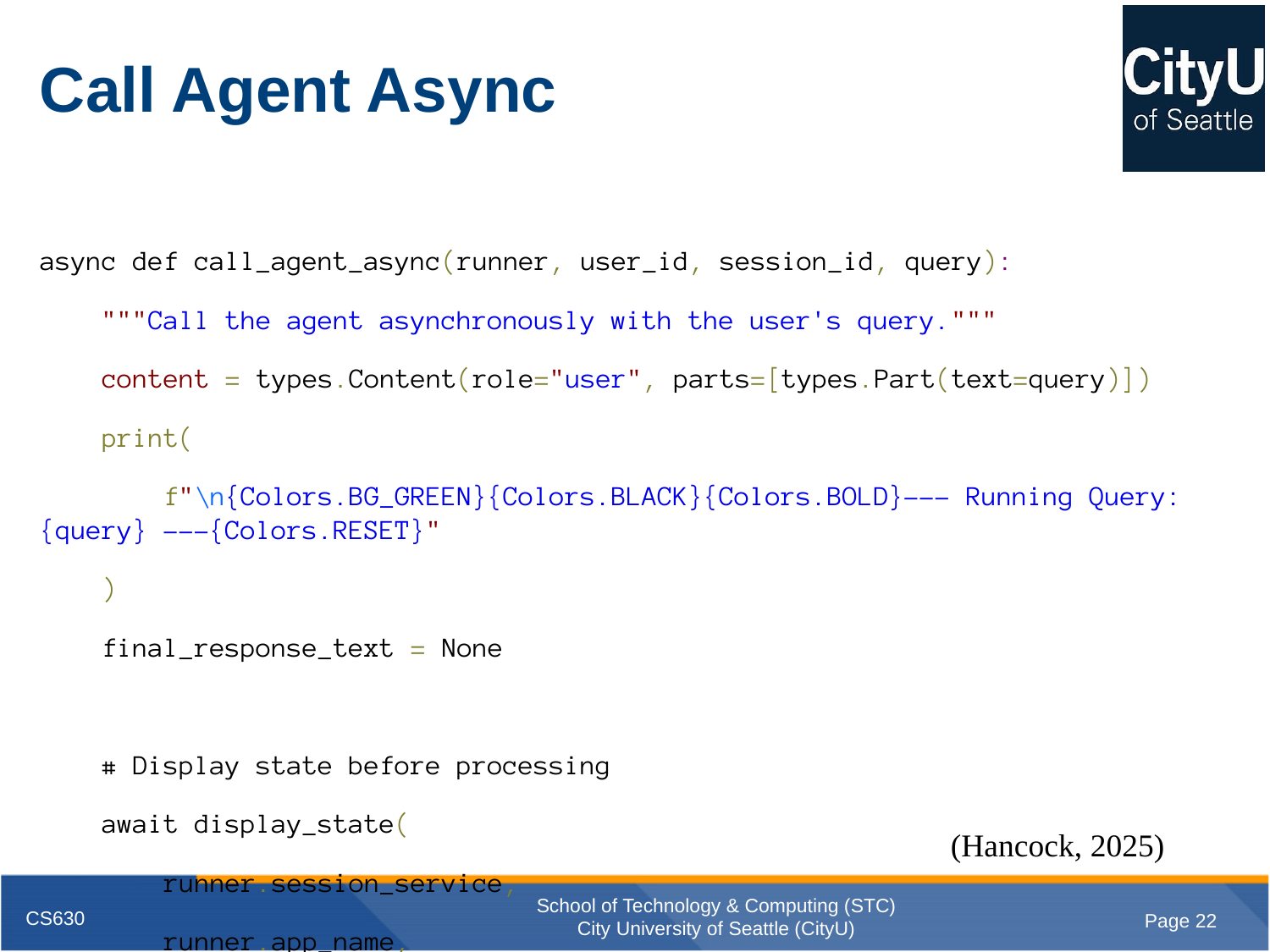

# Call Agent Async
async def call_agent_async(runner, user_id, session_id, query):
    """Call the agent asynchronously with the user's query."""
    content = types.Content(role="user", parts=[types.Part(text=query)])
    print(
        f"\n{Colors.BG_GREEN}{Colors.BLACK}{Colors.BOLD}--- Running Query: {query} ---{Colors.RESET}"
    )
    final_response_text = None

    # Display state before processing
    await display_state(
        runner.session_service,
        runner.app_name,
        user_id,
        session_id,
        "State BEFORE processing",
    )
(Hancock, 2025)